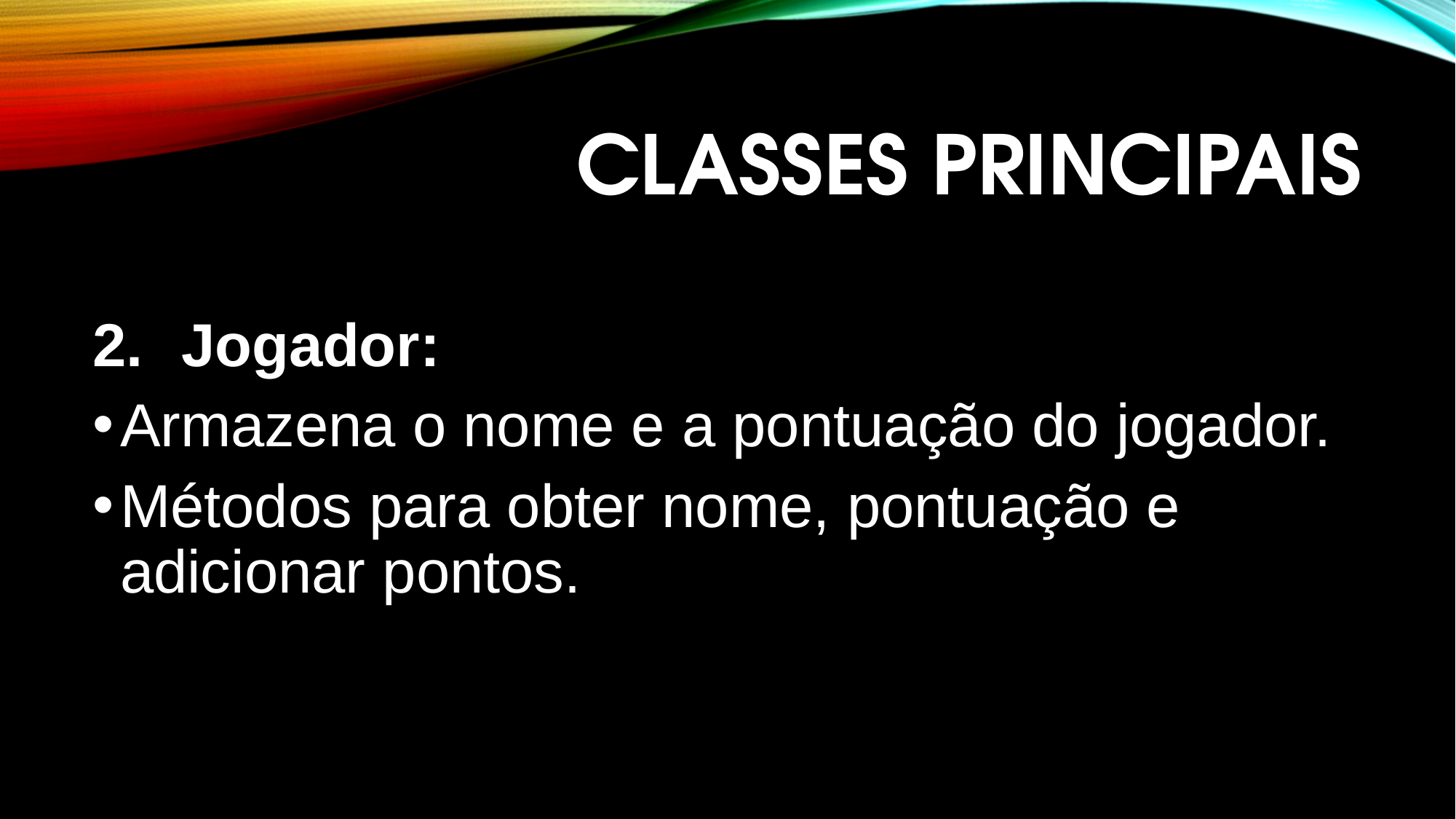

# Classes principais
Jogador:
Armazena o nome e a pontuação do jogador.
Métodos para obter nome, pontuação e adicionar pontos.